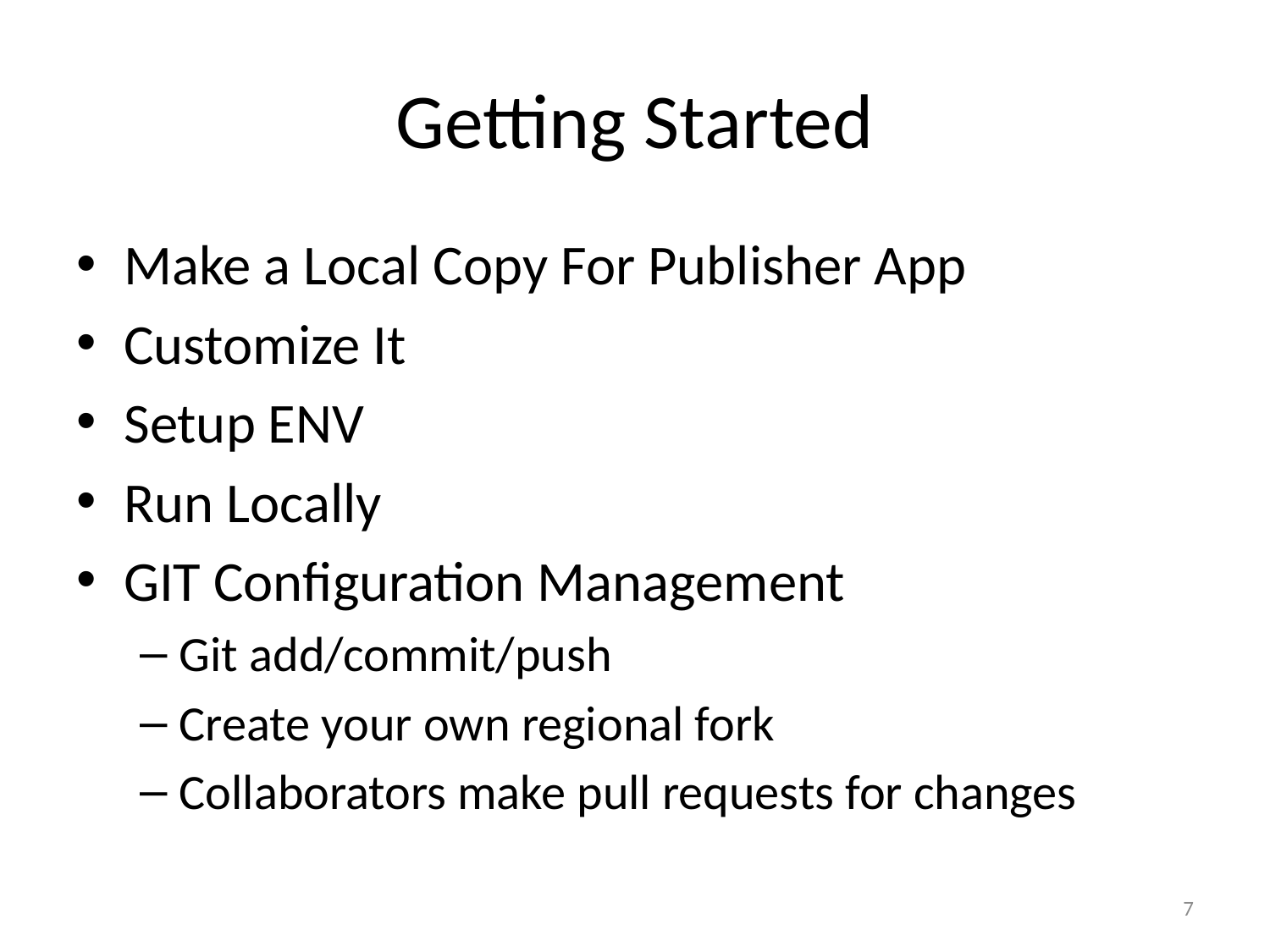

# Getting Started
Make a Local Copy For Publisher App
Customize It
Setup ENV
Run Locally
GIT Configuration Management
Git add/commit/push
Create your own regional fork
Collaborators make pull requests for changes
7